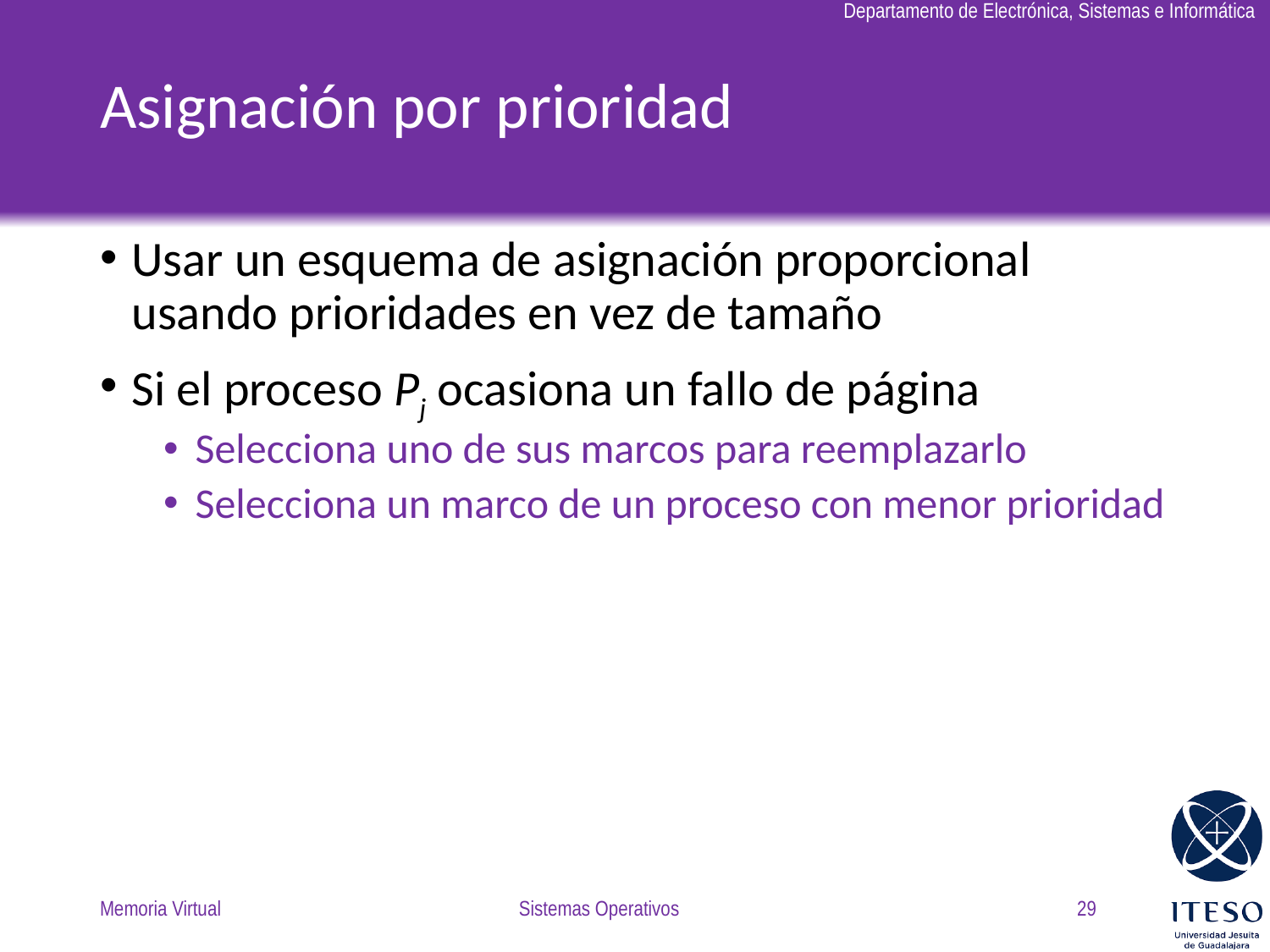

# Asignación por prioridad
Usar un esquema de asignación proporcional usando prioridades en vez de tamaño
Si el proceso Pj ocasiona un fallo de página
Selecciona uno de sus marcos para reemplazarlo
Selecciona un marco de un proceso con menor prioridad
Memoria Virtual
Sistemas Operativos
29